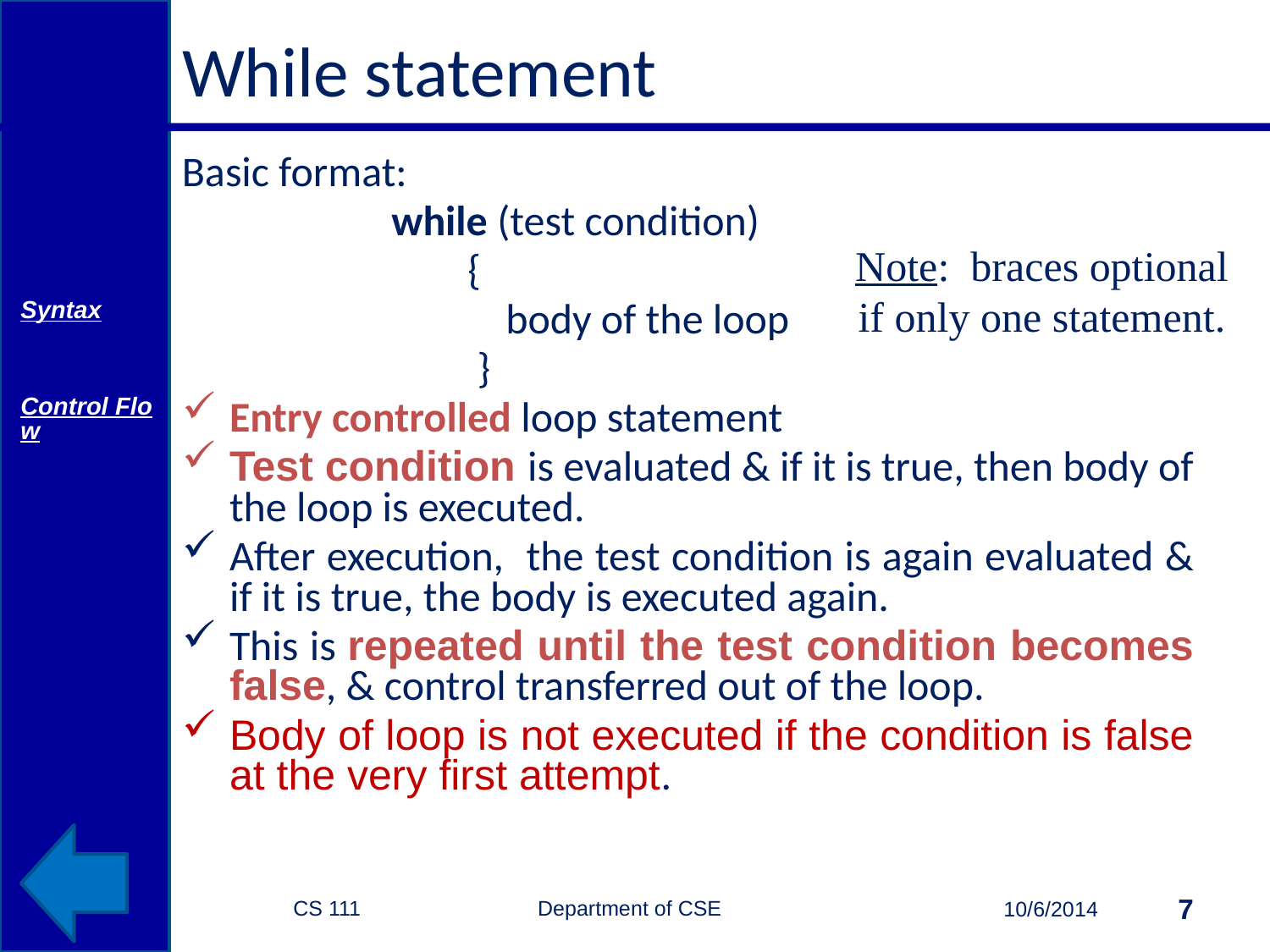

# While statement
Basic format:
                      while (test condition)
                              {
                                  body of the loop
                               }
Entry controlled loop statement
Test condition is evaluated & if it is true, then body of the loop is executed.
After execution,  the test condition is again evaluated & if it is true, the body is executed again.
This is repeated until the test condition becomes false, & control transferred out of the loop.
Body of loop is not executed if the condition is false at the very first attempt.
Note:  braces optional if only one statement.
Syntax

Control Flow

CS 111                              Department of CSE
7
10/6/2014